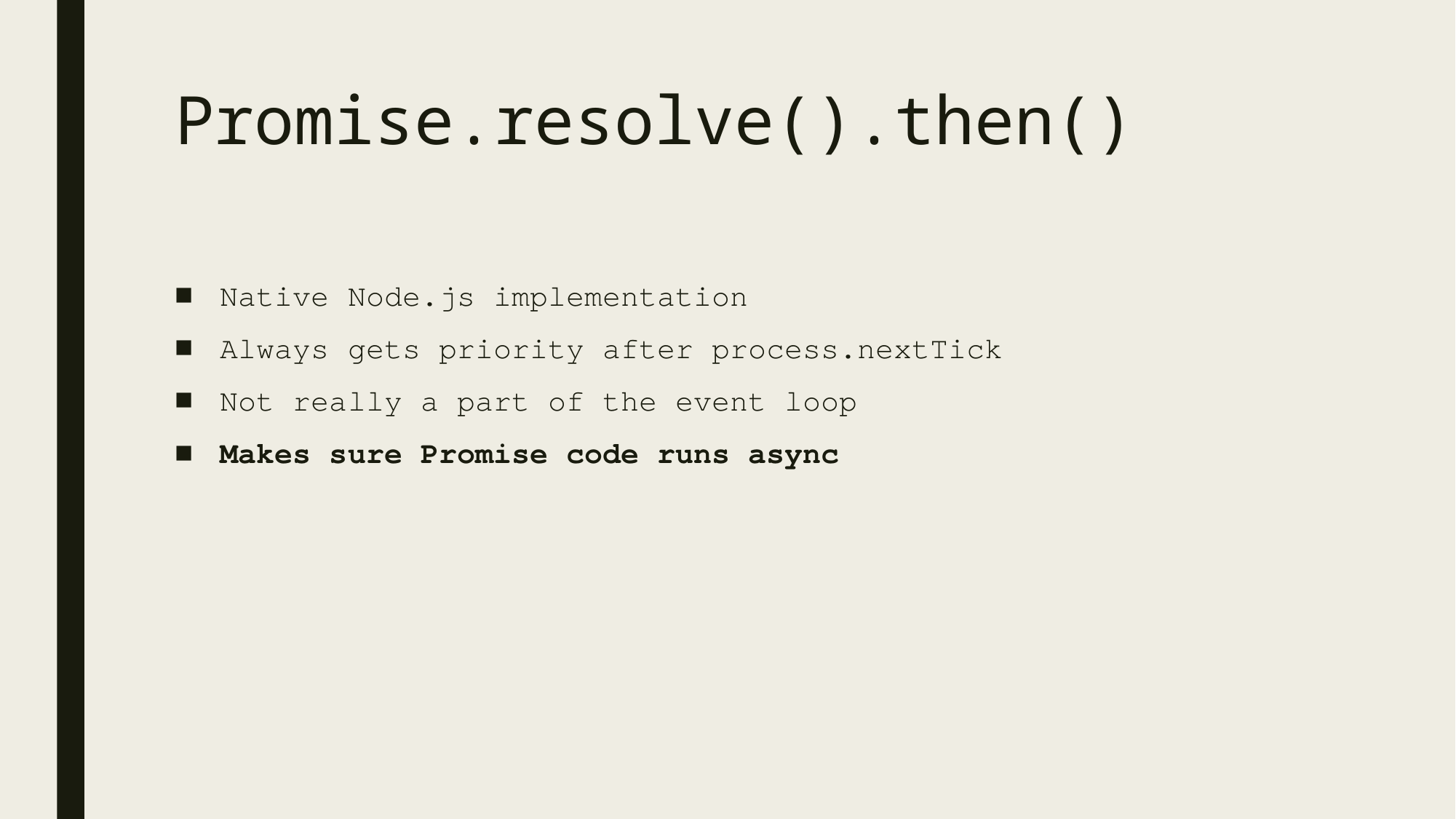

# Promise.resolve().then()
Native Node.js implementation
Always gets priority after process.nextTick
Not really a part of the event loop
Makes sure Promise code runs async